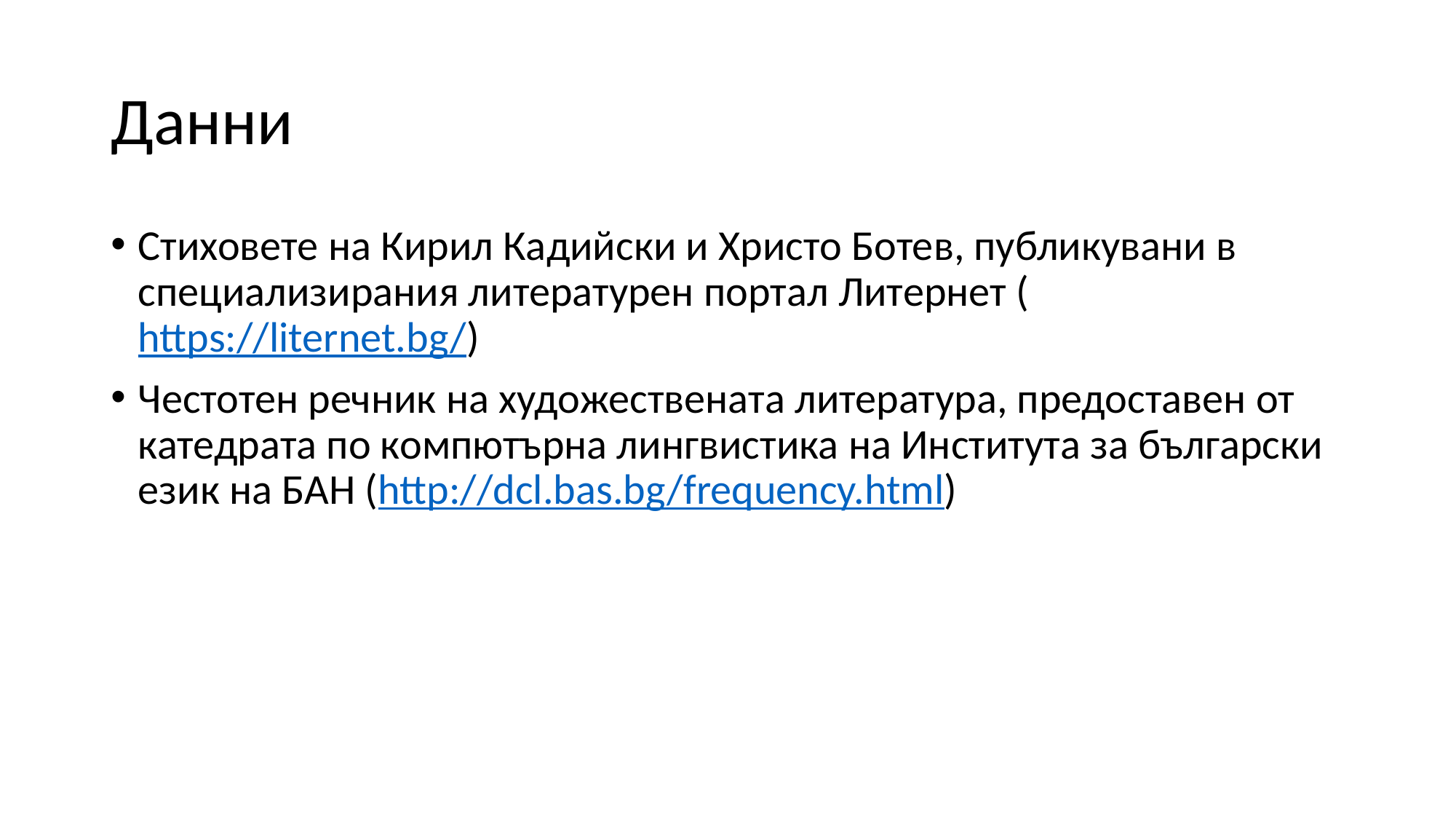

# Данни
Стиховете на Кирил Кадийски и Христо Ботев, публикувани в специализирания литературен портал Литернет (https://liternet.bg/)
Честотен речник на художествената литература, предоставен от катедрата по компютърна лингвистика на Института за български език на БАН (http://dcl.bas.bg/frequency.html)